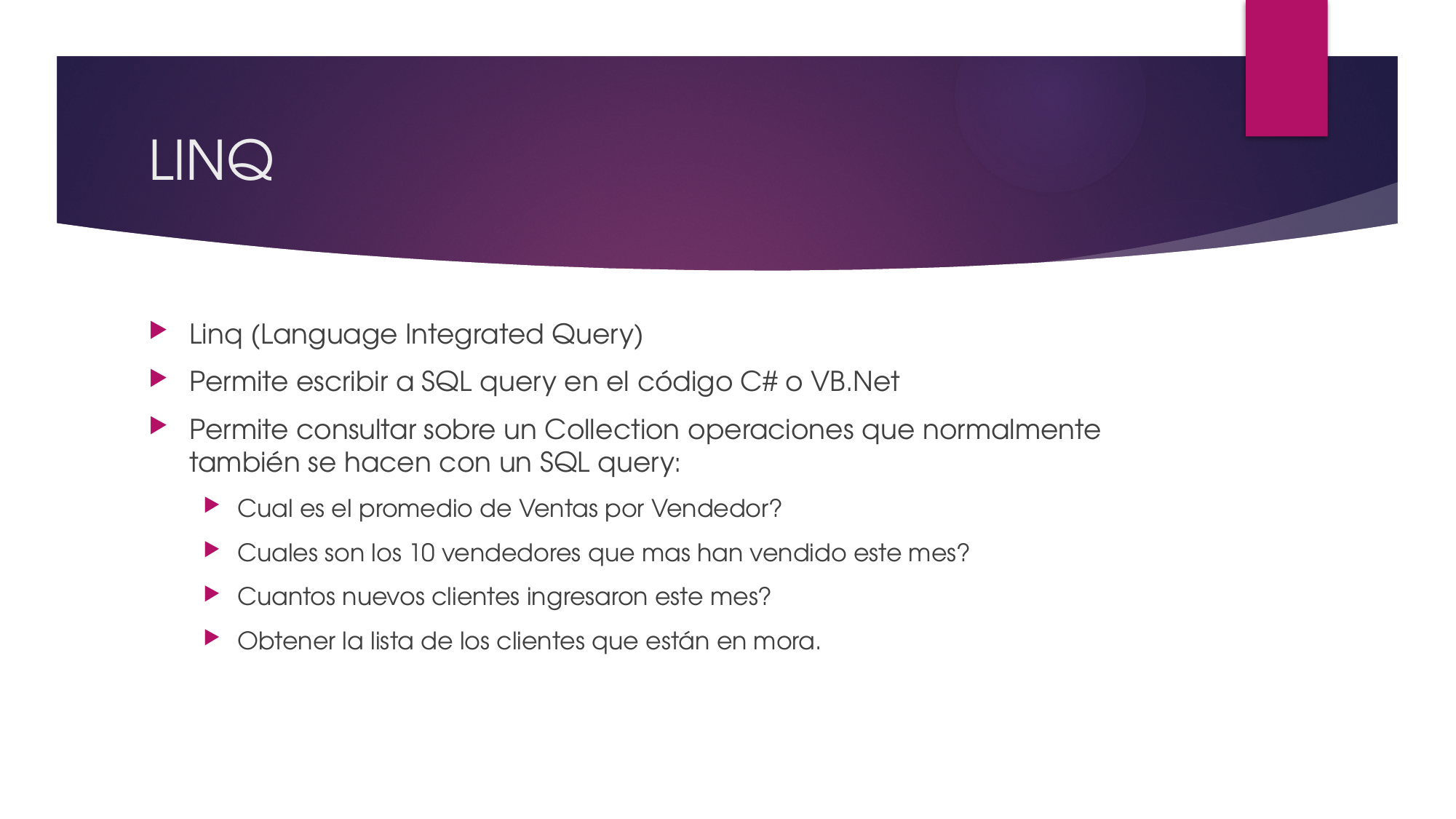

# LINQ
Linq (Language Integrated Query)
Permite escribir a SQL query en el código C# o VB.Net
Permite consultar sobre un Collection operaciones que normalmente también se hacen con un SQL query:
Cual es el promedio de Ventas por Vendedor?
Cuales son los 10 vendedores que mas han vendido este mes?
Cuantos nuevos clientes ingresaron este mes?
Obtener la lista de los clientes que están en mora.